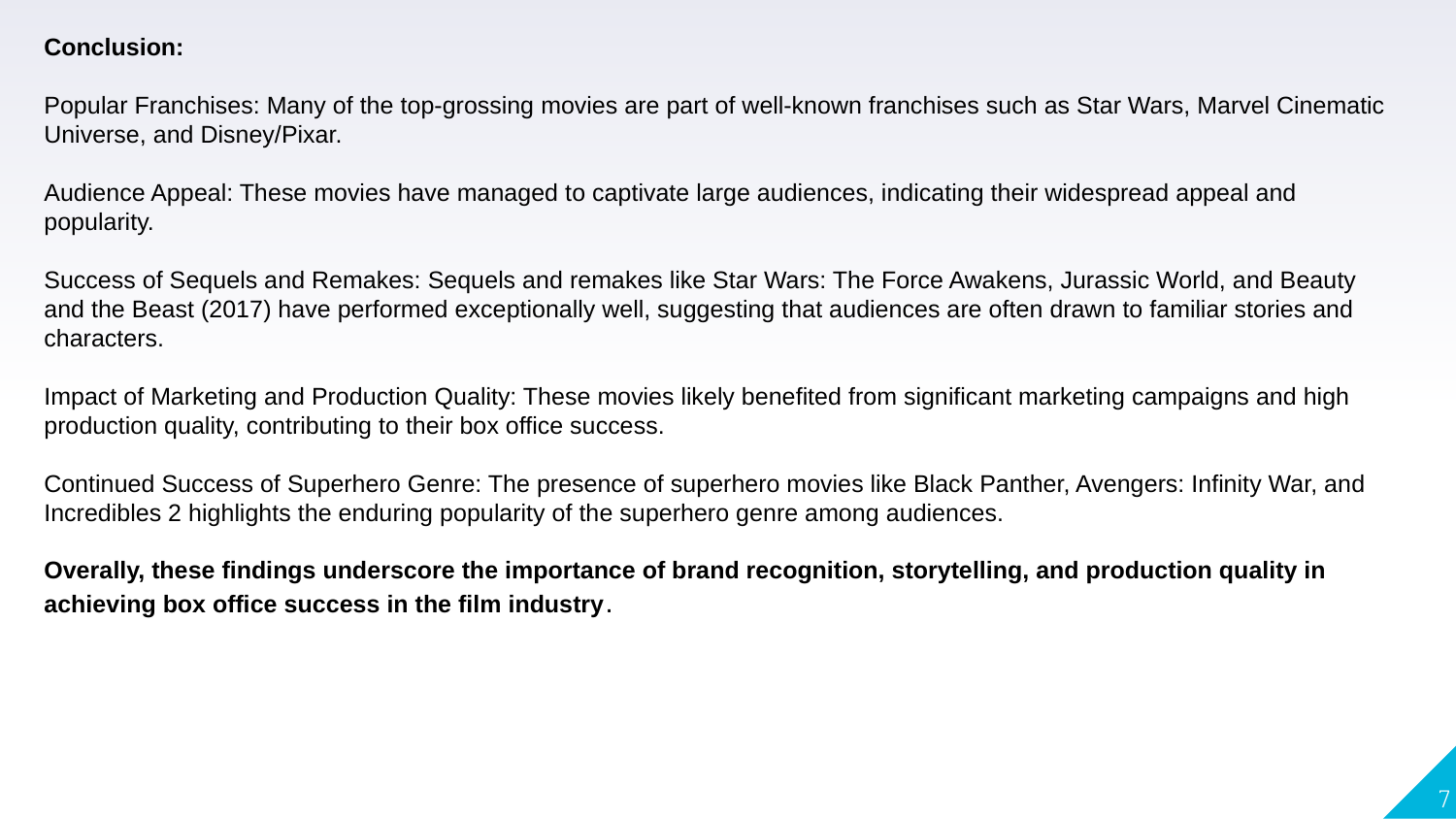

Conclusion:

Popular Franchises: Many of the top-grossing movies are part of well-known franchises such as Star Wars, Marvel Cinematic Universe, and Disney/Pixar.

Audience Appeal: These movies have managed to captivate large audiences, indicating their widespread appeal and popularity.

Success of Sequels and Remakes: Sequels and remakes like Star Wars: The Force Awakens, Jurassic World, and Beauty and the Beast (2017) have performed exceptionally well, suggesting that audiences are often drawn to familiar stories and characters.

Impact of Marketing and Production Quality: These movies likely benefited from significant marketing campaigns and high production quality, contributing to their box office success.

Continued Success of Superhero Genre: The presence of superhero movies like Black Panther, Avengers: Infinity War, and Incredibles 2 highlights the enduring popularity of the superhero genre among audiences.

Overally, these findings underscore the importance of brand recognition, storytelling, and production quality in achieving box office success in the film industry.
7